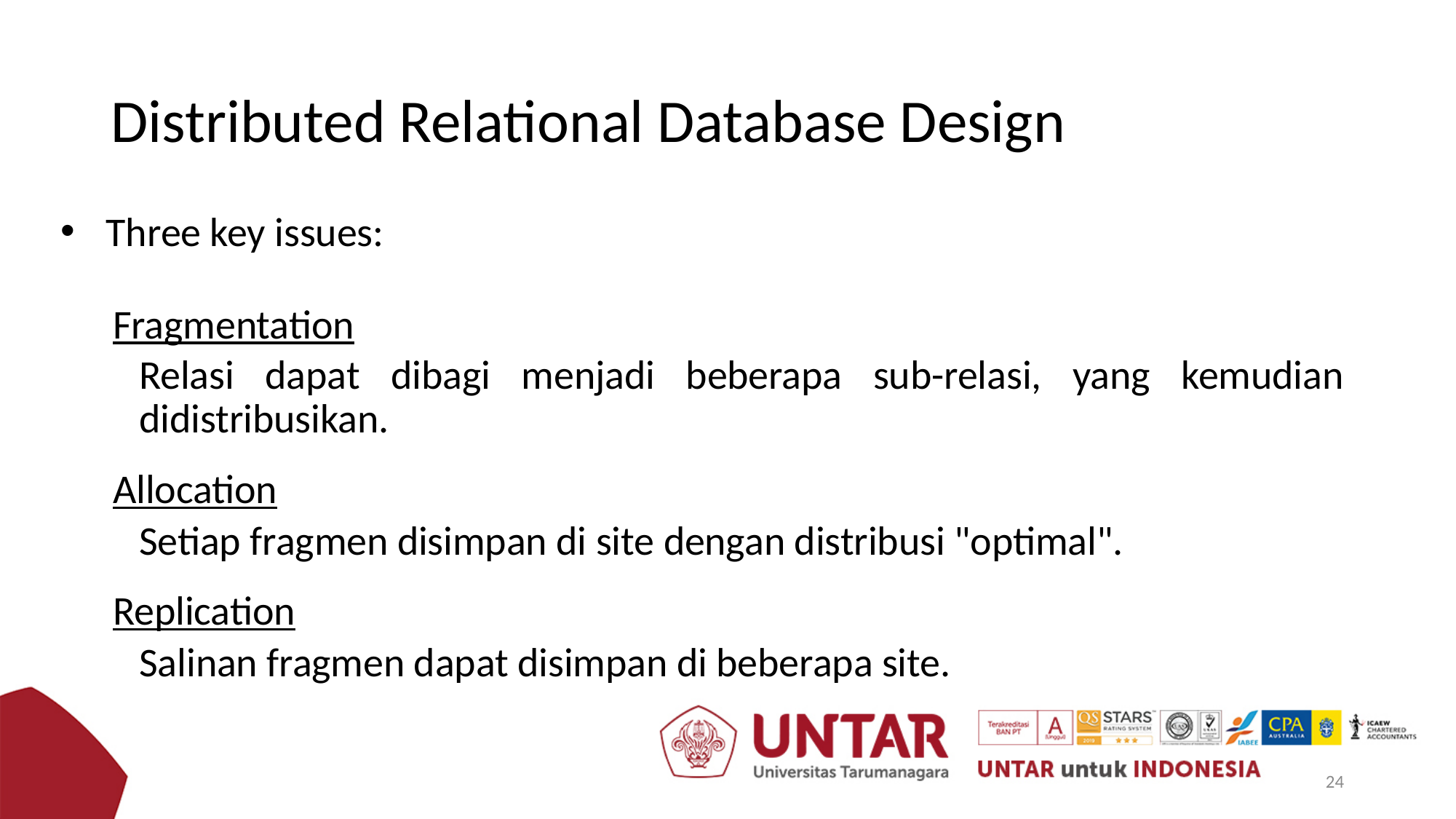

# Distributed Relational Database Design
Three key issues:

Fragmentation
	Relasi dapat dibagi menjadi beberapa sub-relasi, yang kemudian didistribusikan.

Allocation
	Setiap fragmen disimpan di site dengan distribusi "optimal".

Replication
	Salinan fragmen dapat disimpan di beberapa site.
24